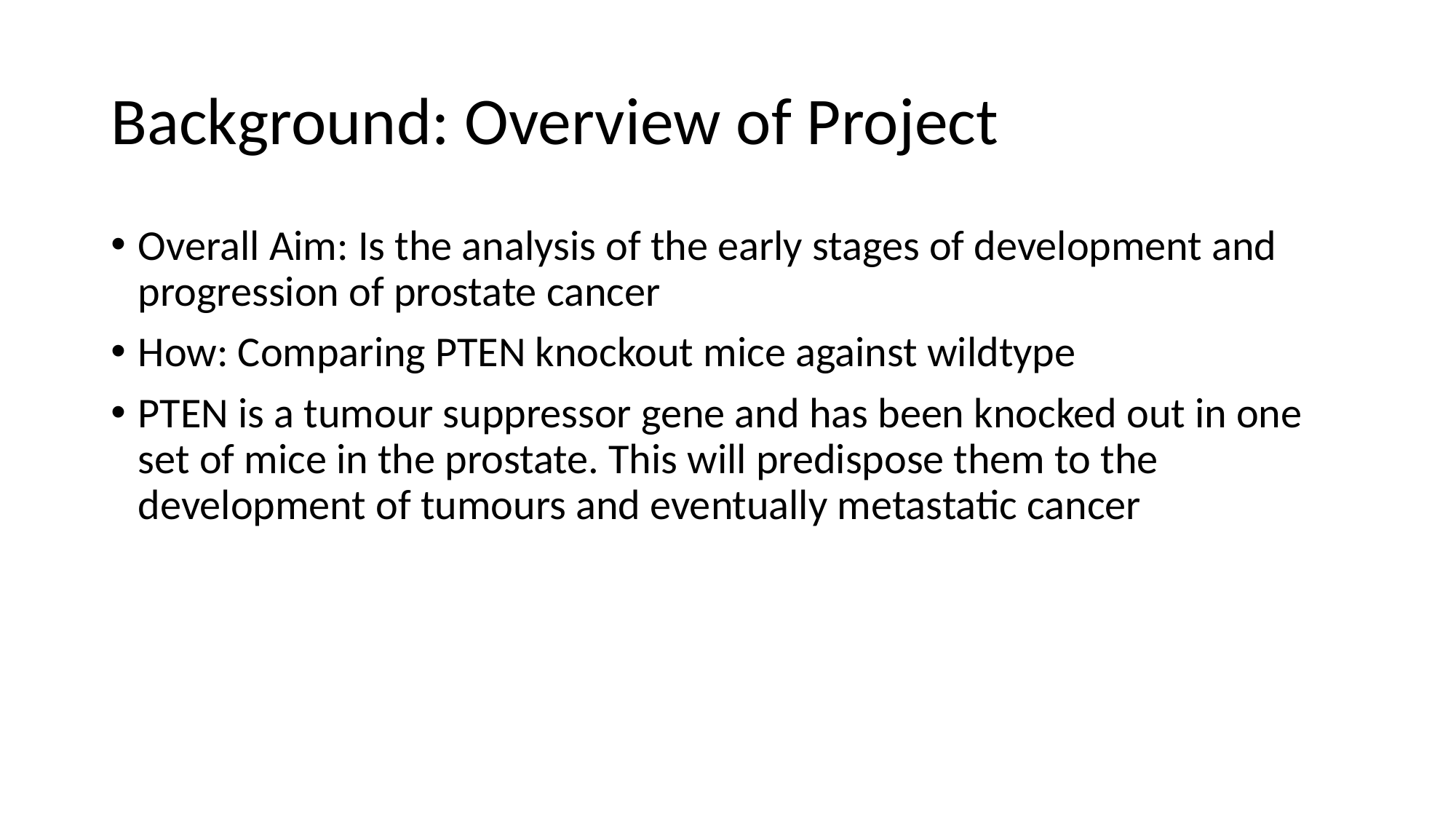

# Background: Overview of Project
Overall Aim: Is the analysis of the early stages of development and progression of prostate cancer
How: Comparing PTEN knockout mice against wildtype
PTEN is a tumour suppressor gene and has been knocked out in one set of mice in the prostate. This will predispose them to the development of tumours and eventually metastatic cancer